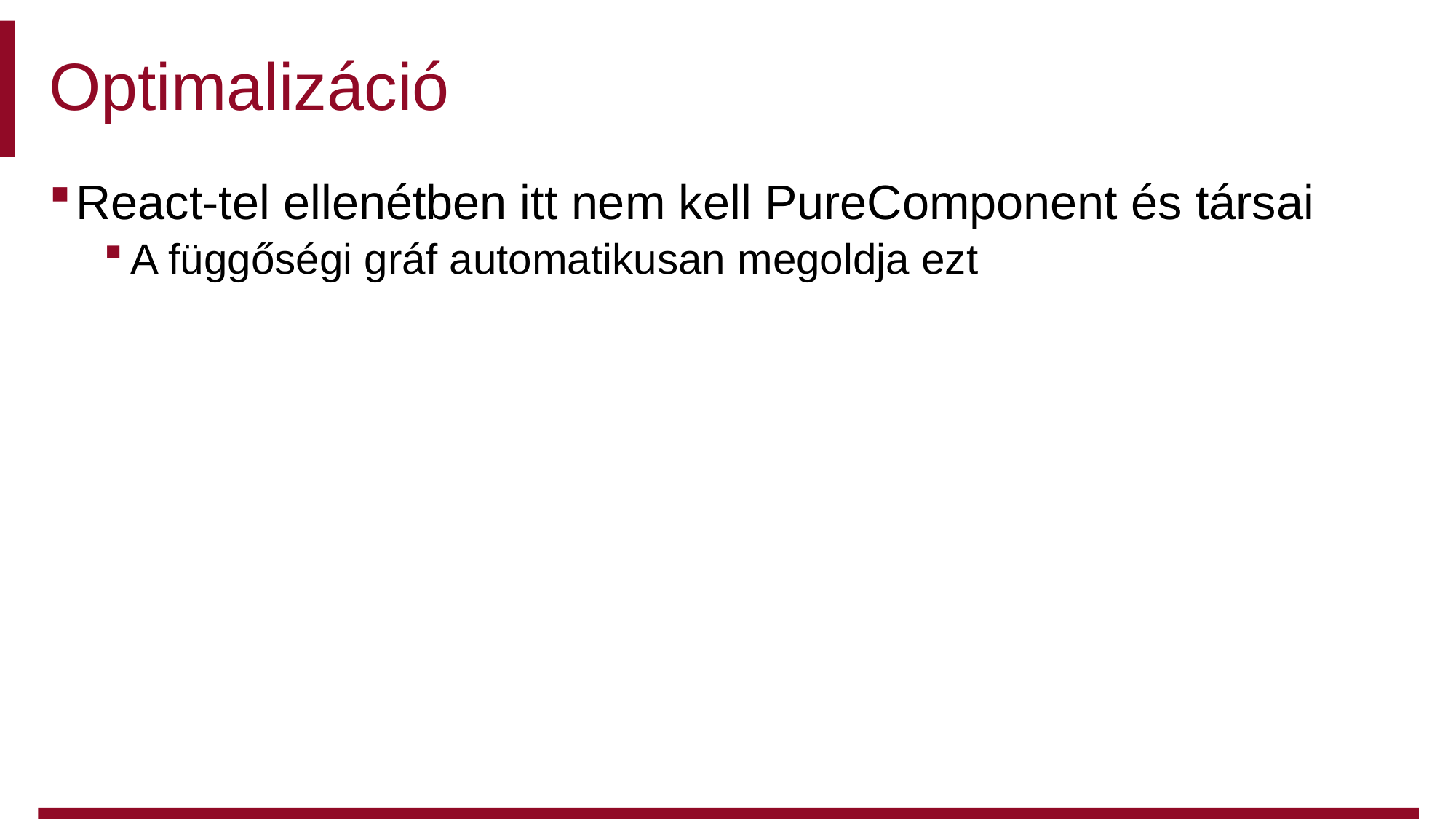

# Optimalizáció
React-tel ellenétben itt nem kell PureComponent és társai
A függőségi gráf automatikusan megoldja ezt